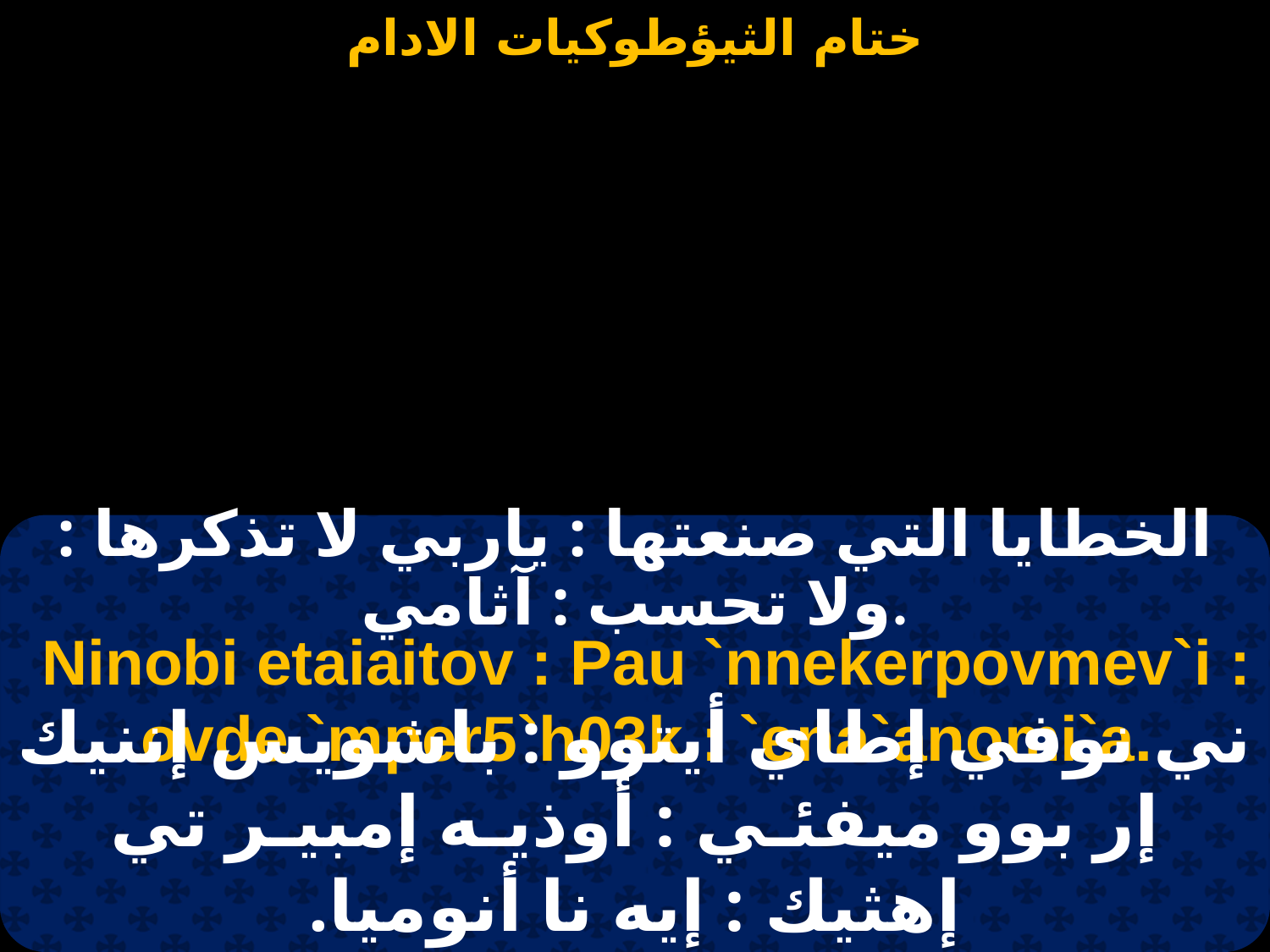

الخطايا التي صنعتها : ياربي لا تذكرها : ولا تحسب : آثامي.
Ninobi etaiaitov : Pau `nnekerpovmev`i : ovde `mper5`h03k : `ena`anomi`a.
ني نوفي إطاي أيتوو : باشويس إننيك إر بوو ميفئـي : أوذيـه إمبيـر تي إهثيك : إيه نا أنوميا.